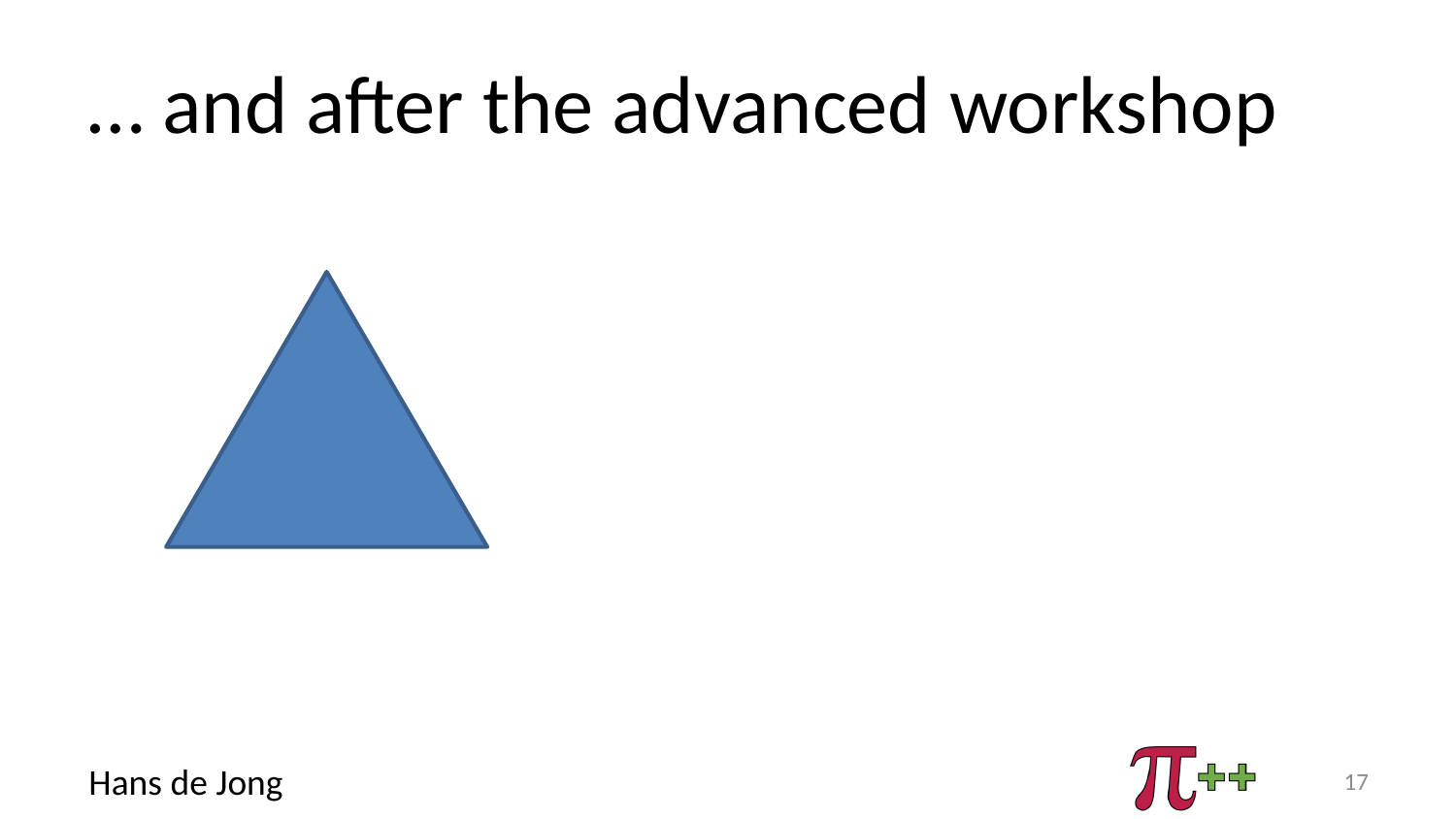

# … and after the advanced workshop

17